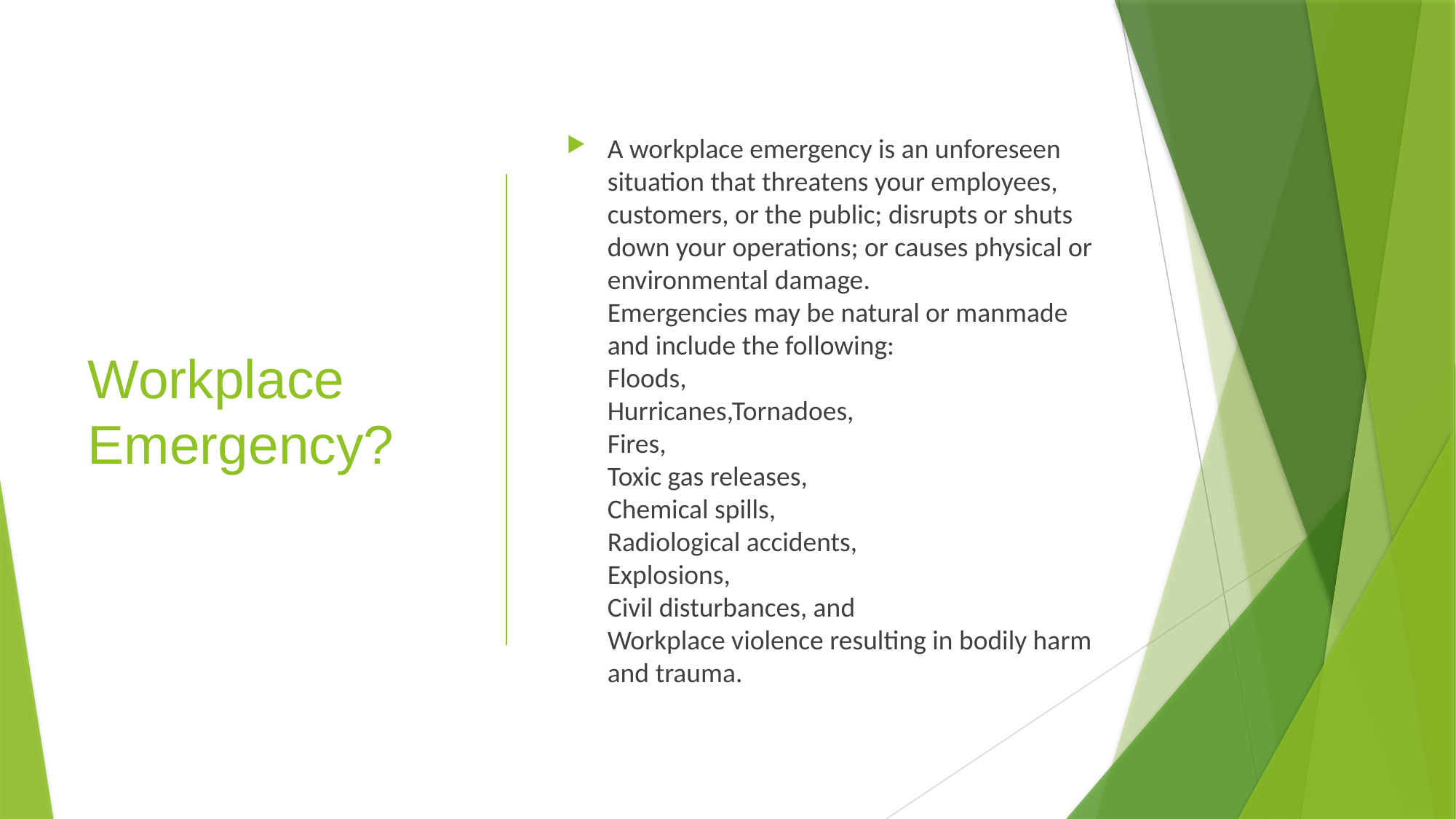

# Workplace Emergency?
A workplace emergency is an unforeseen situation that threatens your employees, customers, or the public; disrupts or shuts down your operations; or causes physical or environmental damage.
Emergencies may be natural or manmade and include the following:
Floods,
Hurricanes,Tornadoes,
Fires,
Toxic gas releases,
Chemical spills,
Radiological accidents,
Explosions,
Civil disturbances, and
Workplace violence resulting in bodily harm and trauma.